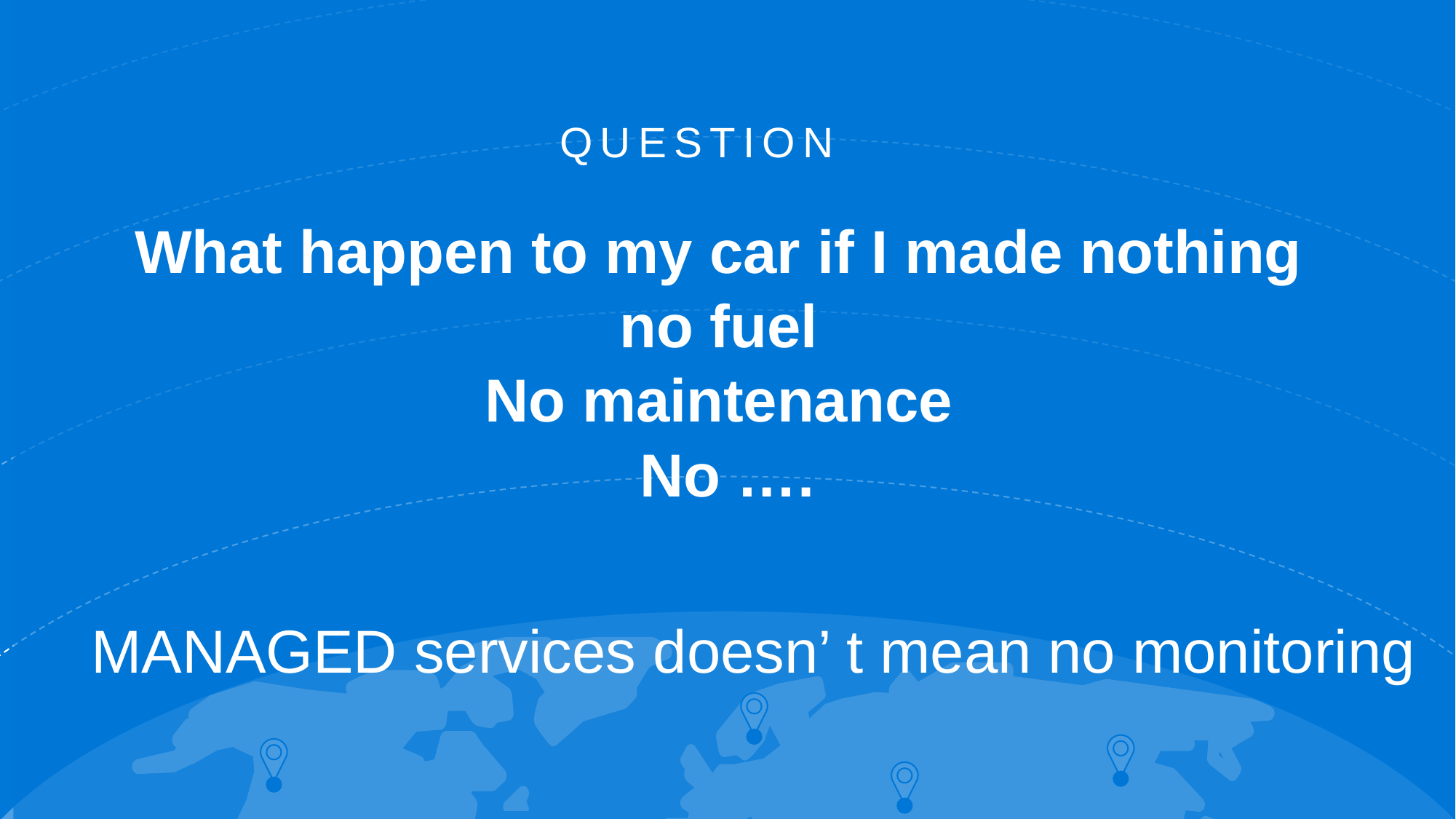

# Question

What happen to my car if I made nothing
no fuel
No maintenance
No ….

MANAGED services doesn’ t mean no monitoring